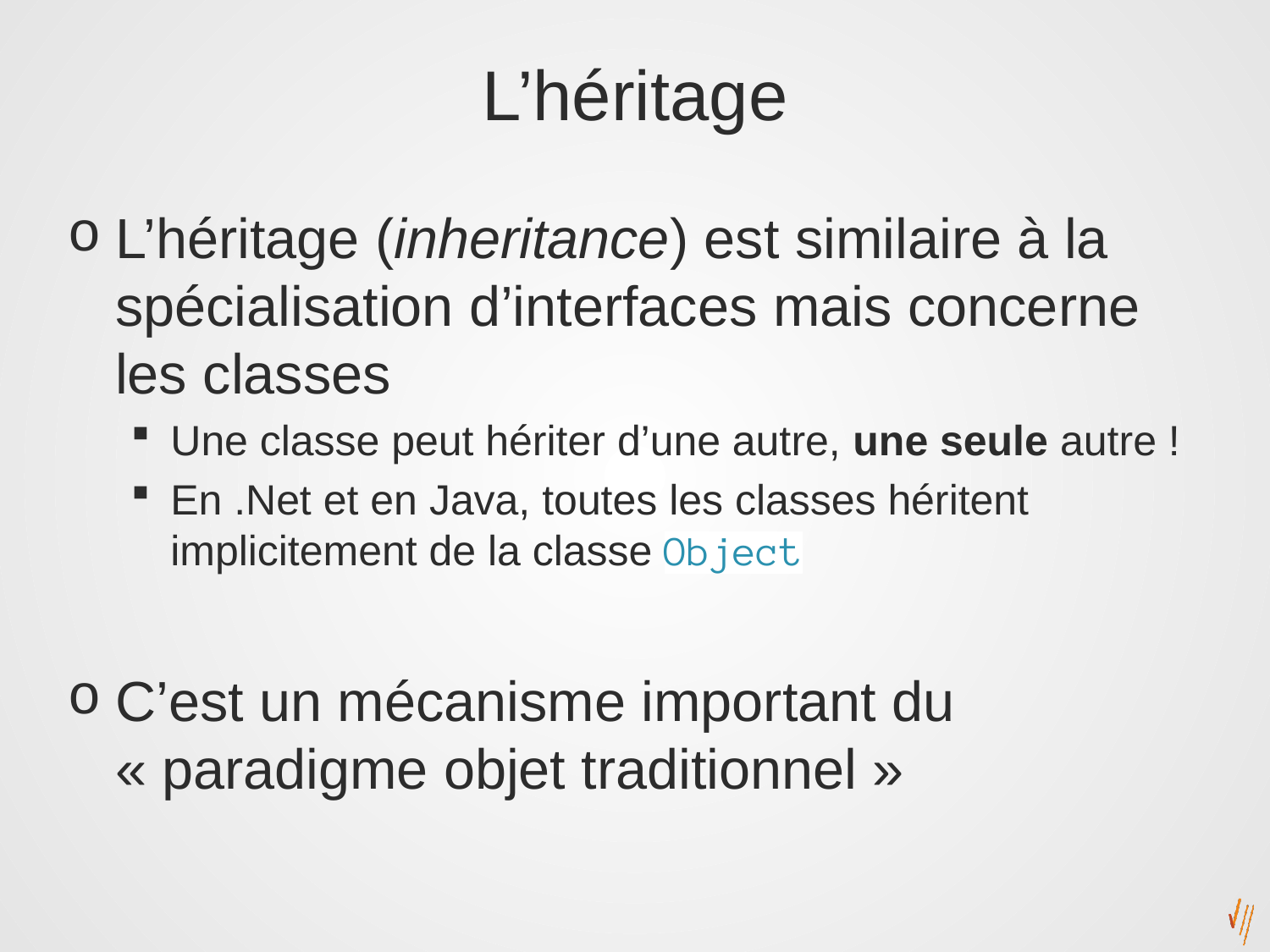

# L’héritage
L’héritage (inheritance) est similaire à la spécialisation d’interfaces mais concerne les classes
Une classe peut hériter d’une autre, une seule autre !
En .Net et en Java, toutes les classes héritent implicitement de la classe Object

C’est un mécanisme important du « paradigme objet traditionnel »